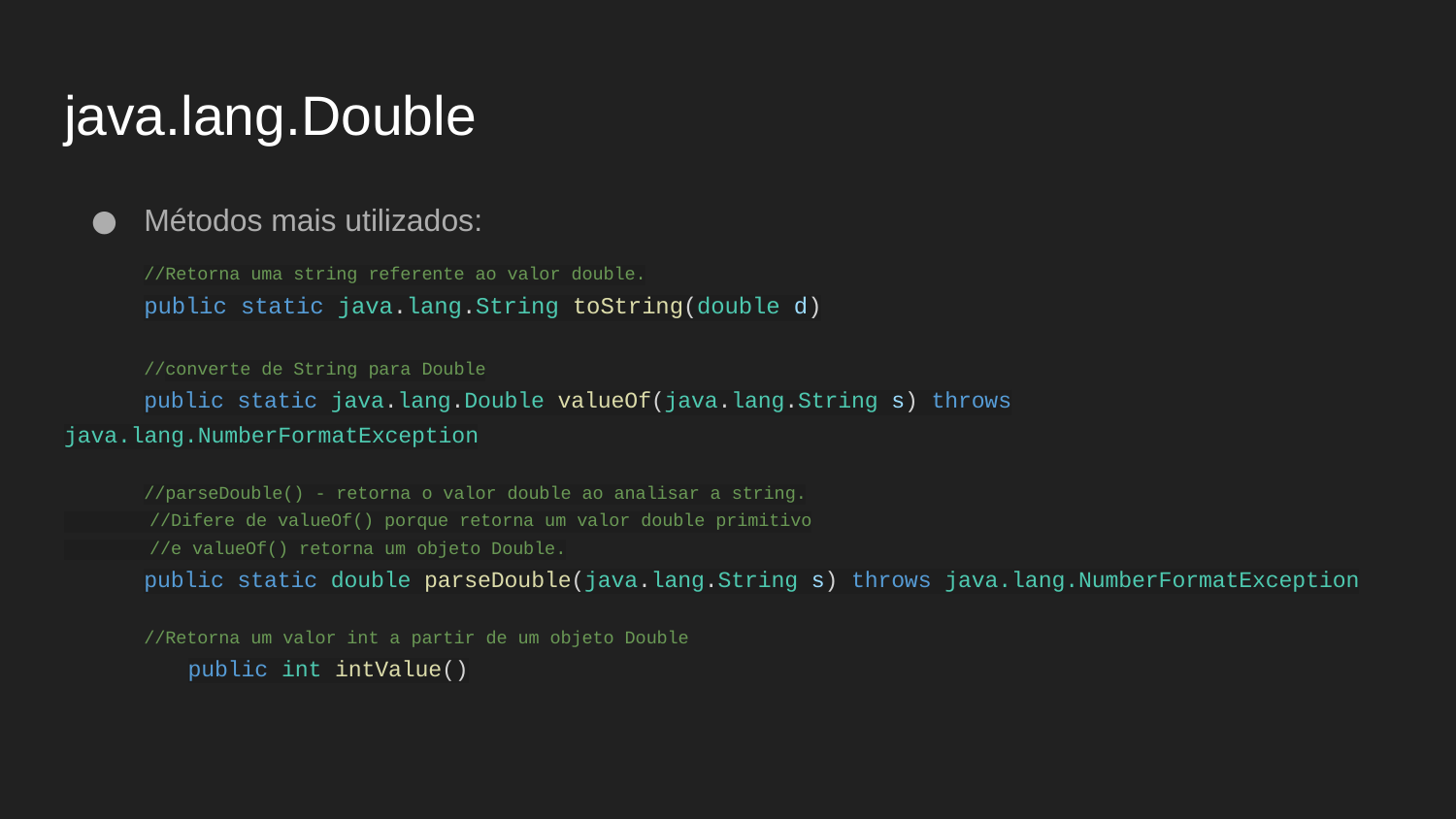

# java.lang.Double
Métodos mais utilizados:
//Retorna uma string referente ao valor double.
public static java.lang.String toString(double d)

//converte de String para Double
public static java.lang.Double valueOf(java.lang.String s) throws java.lang.NumberFormatException

//parseDouble() - retorna o valor double ao analisar a string.
        //Difere de valueOf() porque retorna um valor double primitivo
        //e valueOf() retorna um objeto Double.
public static double parseDouble(java.lang.String s) throws java.lang.NumberFormatException

//Retorna um valor int a partir de um objeto Double
 	public int intValue()